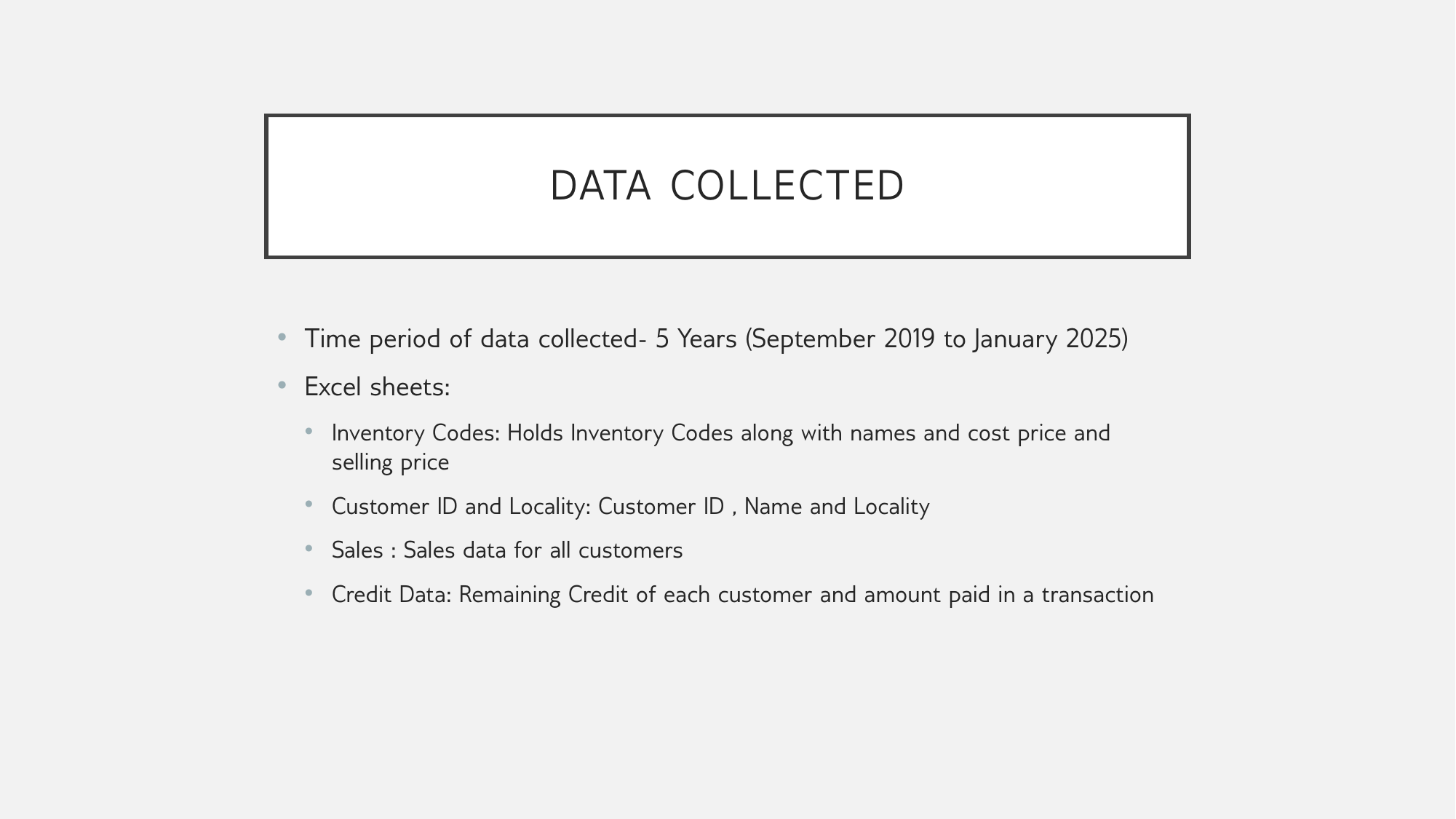

# Data collected
Time period of data collected- 5 Years (September 2019 to January 2025)
Excel sheets:
Inventory Codes: Holds Inventory Codes along with names and cost price and selling price
Customer ID and Locality: Customer ID , Name and Locality
Sales : Sales data for all customers
Credit Data: Remaining Credit of each customer and amount paid in a transaction